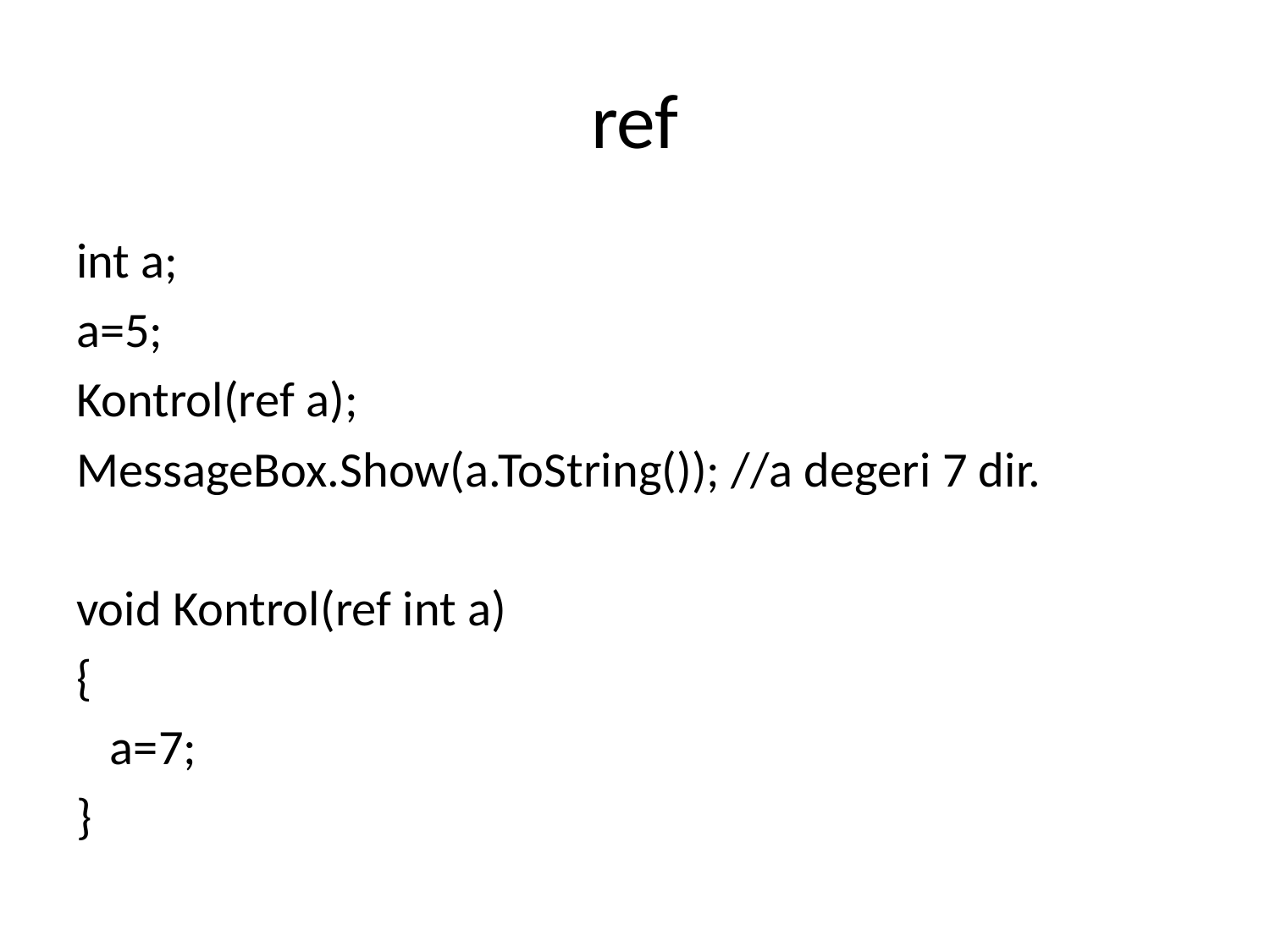

# ref
int a;
a=5;
Kontrol(ref a);
MessageBox.Show(a.ToString()); //a degeri 7 dir.

void Kontrol(ref int a)
{
   a=7;
}